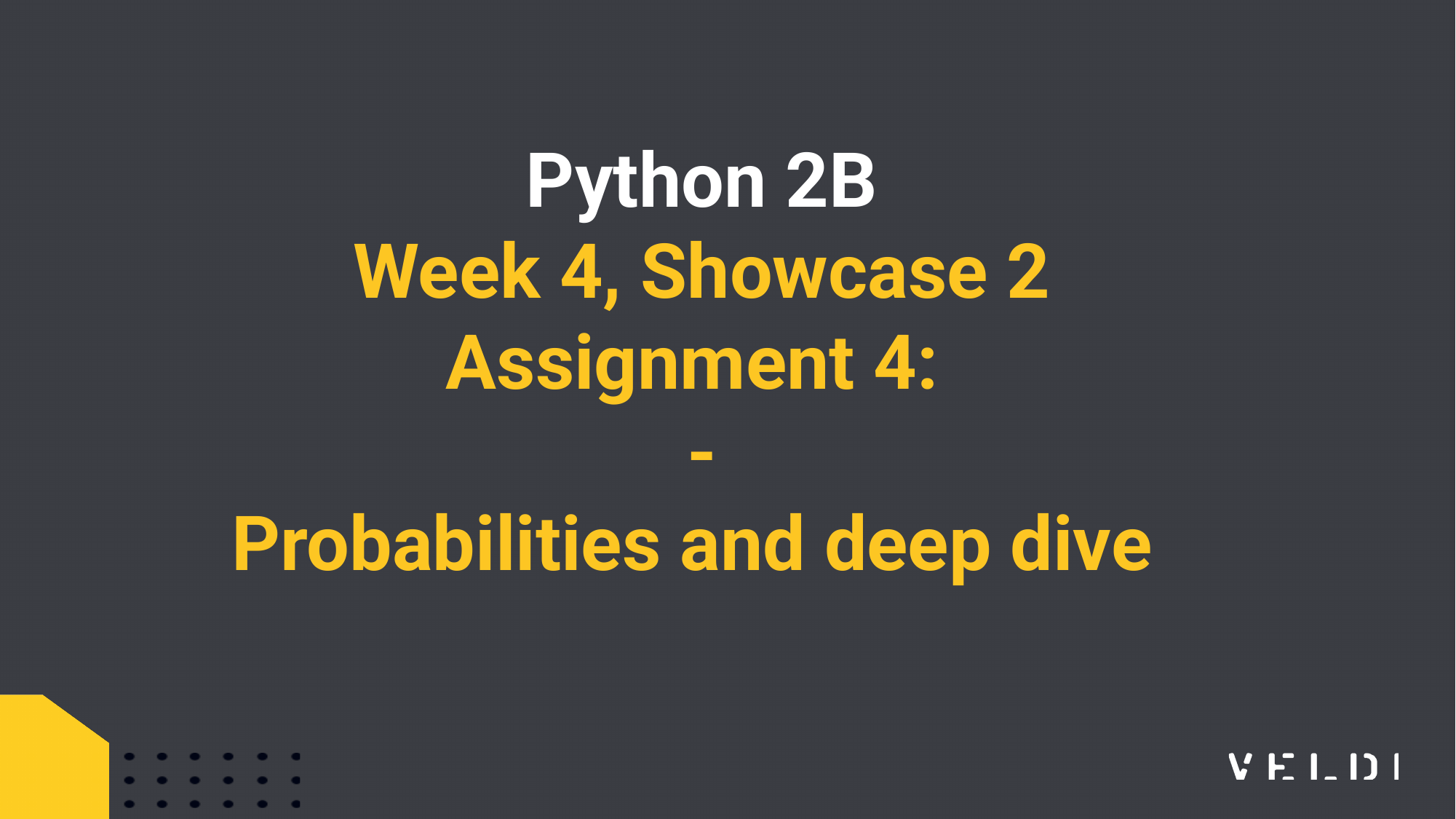

Python 2B
Week 4, Showcase 2
Assignment 4:
-
Probabilities and deep dive